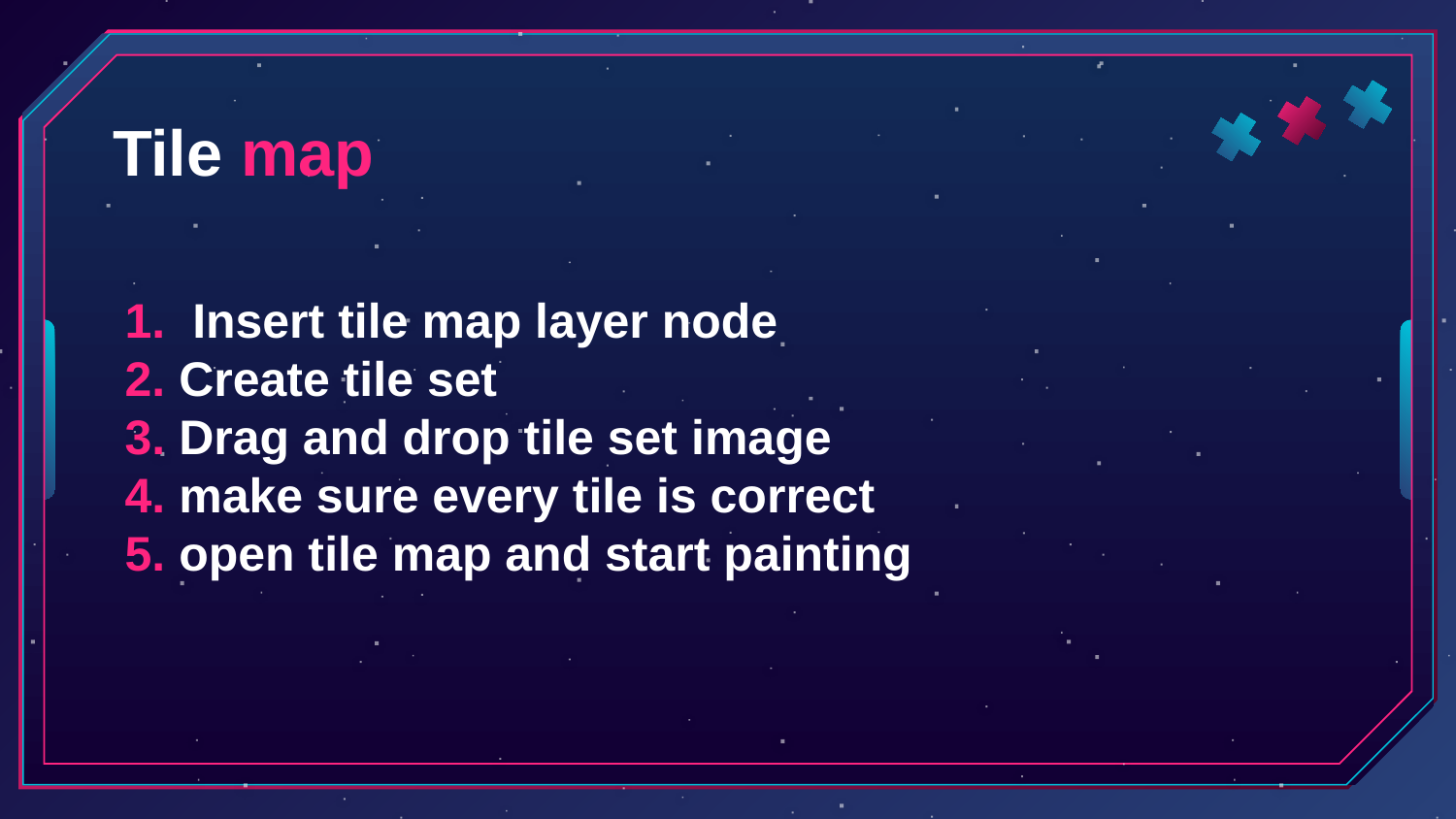

Tile map

# 1.  Insert tile map layer node 2. Create tile set 3. Drag and drop tile set image 4. make sure every tile is correct 5. open tile map and start painting